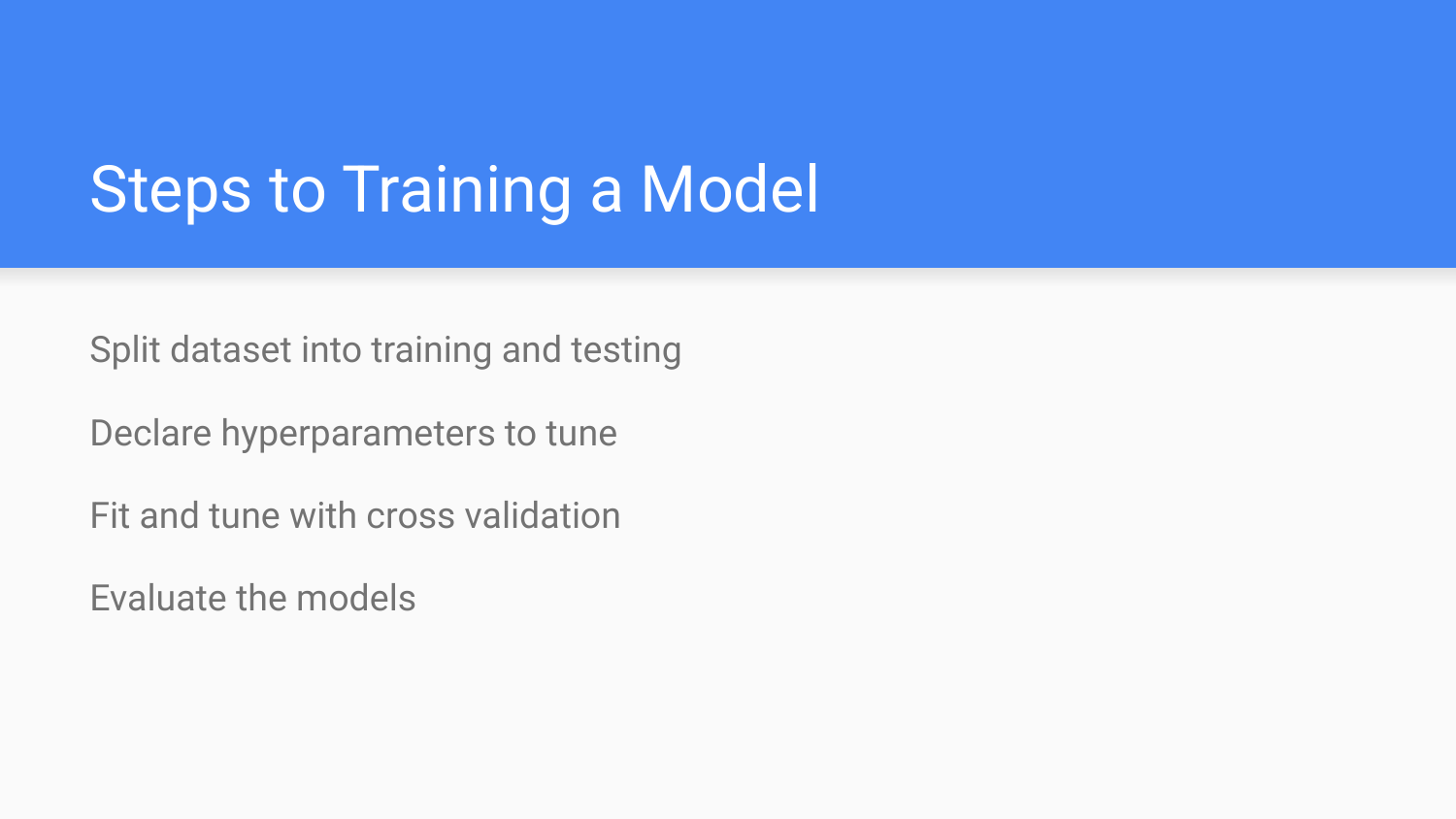

# Steps to Training a Model
Split dataset into training and testing
Declare hyperparameters to tune
Fit and tune with cross validation
Evaluate the models